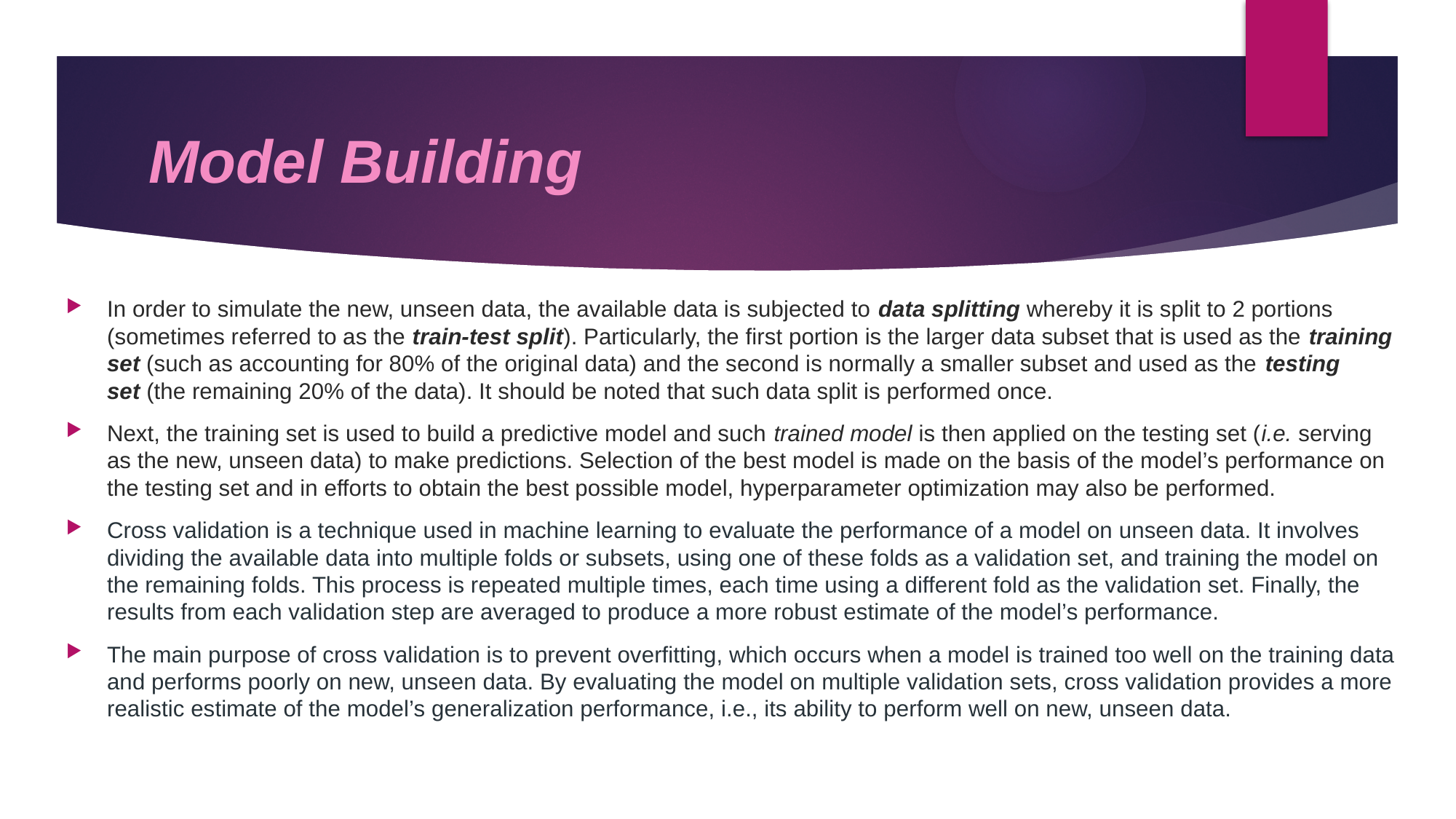

# Model Building
In order to simulate the new, unseen data, the available data is subjected to data splitting whereby it is split to 2 portions (sometimes referred to as the train-test split). Particularly, the first portion is the larger data subset that is used as the training set (such as accounting for 80% of the original data) and the second is normally a smaller subset and used as the testing set (the remaining 20% of the data). It should be noted that such data split is performed once.
Next, the training set is used to build a predictive model and such trained model is then applied on the testing set (i.e. serving as the new, unseen data) to make predictions. Selection of the best model is made on the basis of the model’s performance on the testing set and in efforts to obtain the best possible model, hyperparameter optimization may also be performed.
Cross validation is a technique used in machine learning to evaluate the performance of a model on unseen data. It involves dividing the available data into multiple folds or subsets, using one of these folds as a validation set, and training the model on the remaining folds. This process is repeated multiple times, each time using a different fold as the validation set. Finally, the results from each validation step are averaged to produce a more robust estimate of the model’s performance.
The main purpose of cross validation is to prevent overfitting, which occurs when a model is trained too well on the training data and performs poorly on new, unseen data. By evaluating the model on multiple validation sets, cross validation provides a more realistic estimate of the model’s generalization performance, i.e., its ability to perform well on new, unseen data.